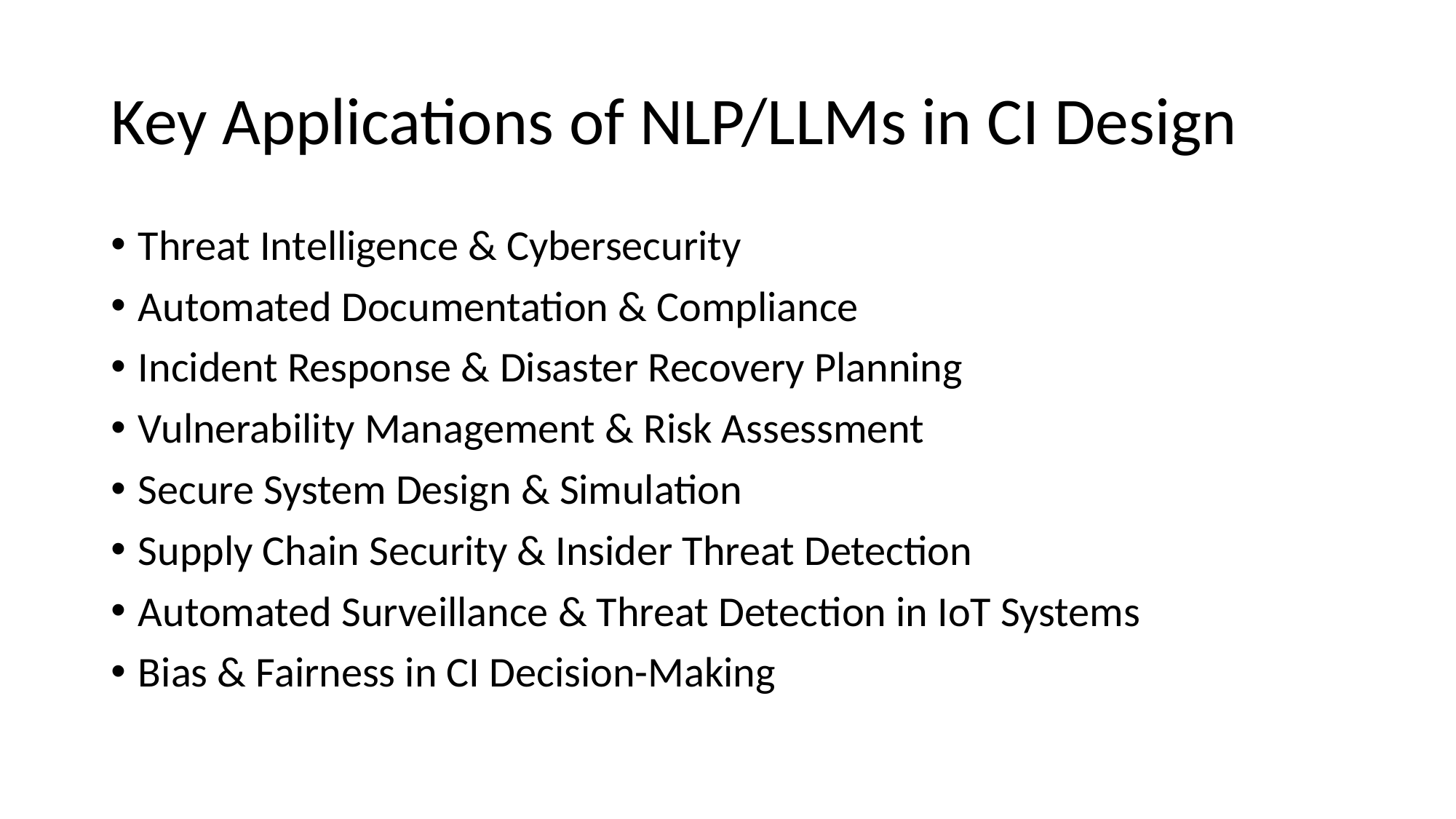

# Key Applications of NLP/LLMs in CI Design
Threat Intelligence & Cybersecurity
Automated Documentation & Compliance
Incident Response & Disaster Recovery Planning
Vulnerability Management & Risk Assessment
Secure System Design & Simulation
Supply Chain Security & Insider Threat Detection
Automated Surveillance & Threat Detection in IoT Systems
Bias & Fairness in CI Decision-Making